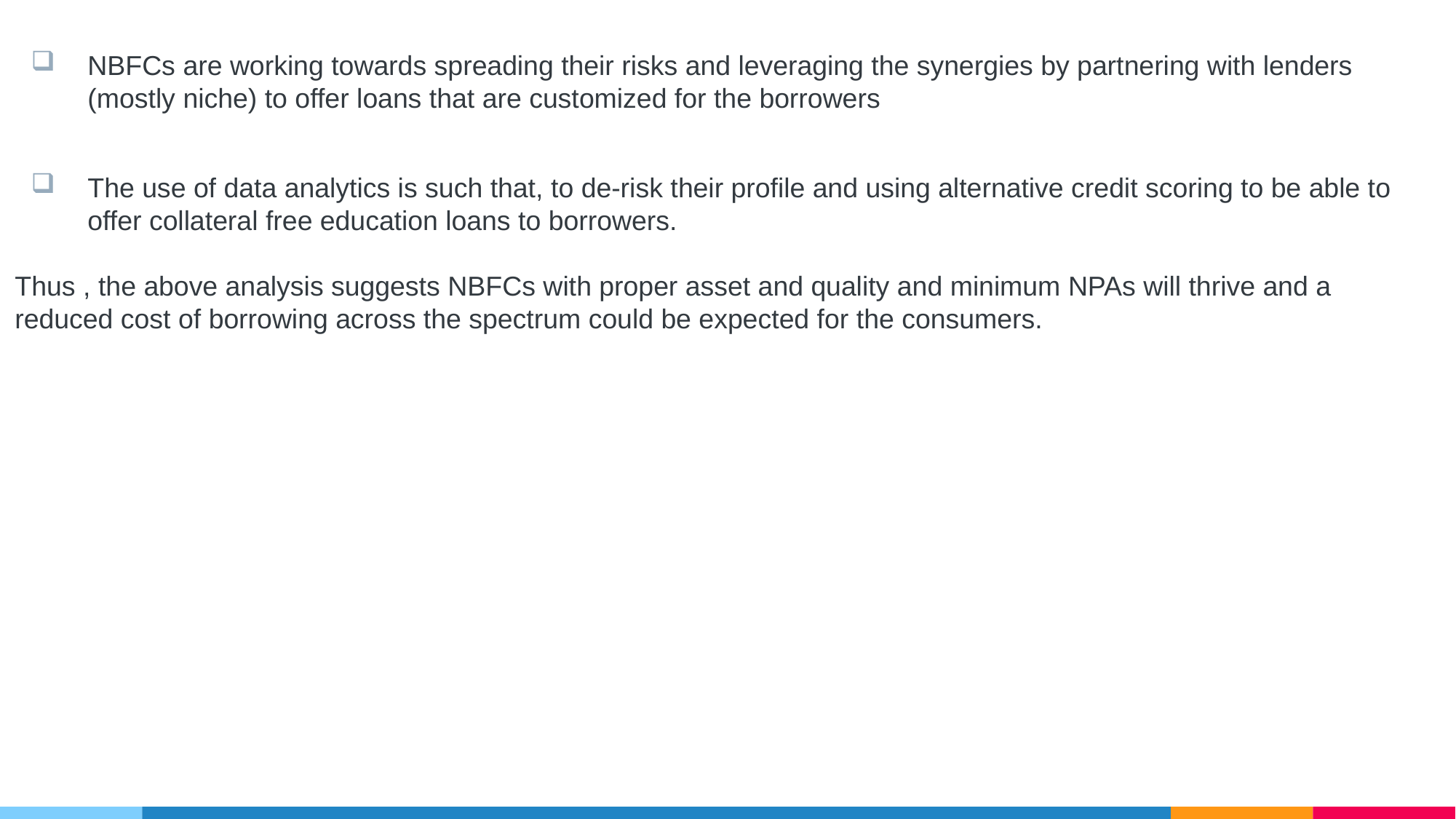

NBFCs are working towards spreading their risks and leveraging the synergies by partnering with lenders (mostly niche) to offer loans that are customized for the borrowers

The use of data analytics is such that, to de-risk their profile and using alternative credit scoring to be able to offer collateral free education loans to borrowers.
Thus , the above analysis suggests NBFCs with proper asset and quality and minimum NPAs will thrive and a reduced cost of borrowing across the spectrum could be expected for the consumers.